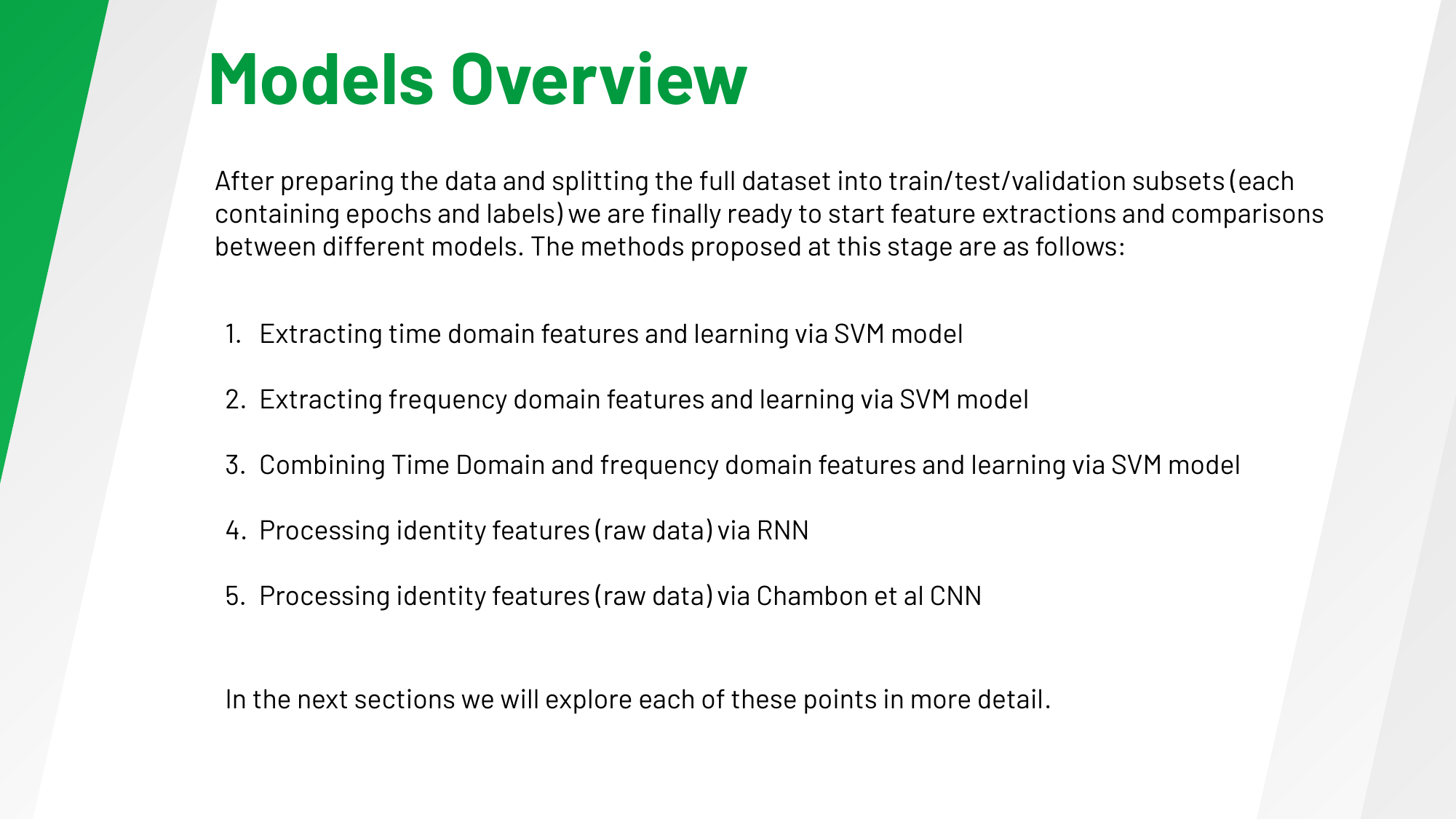

Models Overview
After preparing the data and splitting the full dataset into train/test/validation subsets (each containing epochs and labels) we are finally ready to start feature extractions and comparisons between different models. The methods proposed at this stage are as follows:
Extracting time domain features and learning via SVM model

Extracting frequency domain features and learning via SVM model

Combining Time Domain and frequency domain features and learning via SVM model

Processing identity features (raw data) via RNN

Processing identity features (raw data) via Chambon et al CNN
In the next sections we will explore each of these points in more detail.